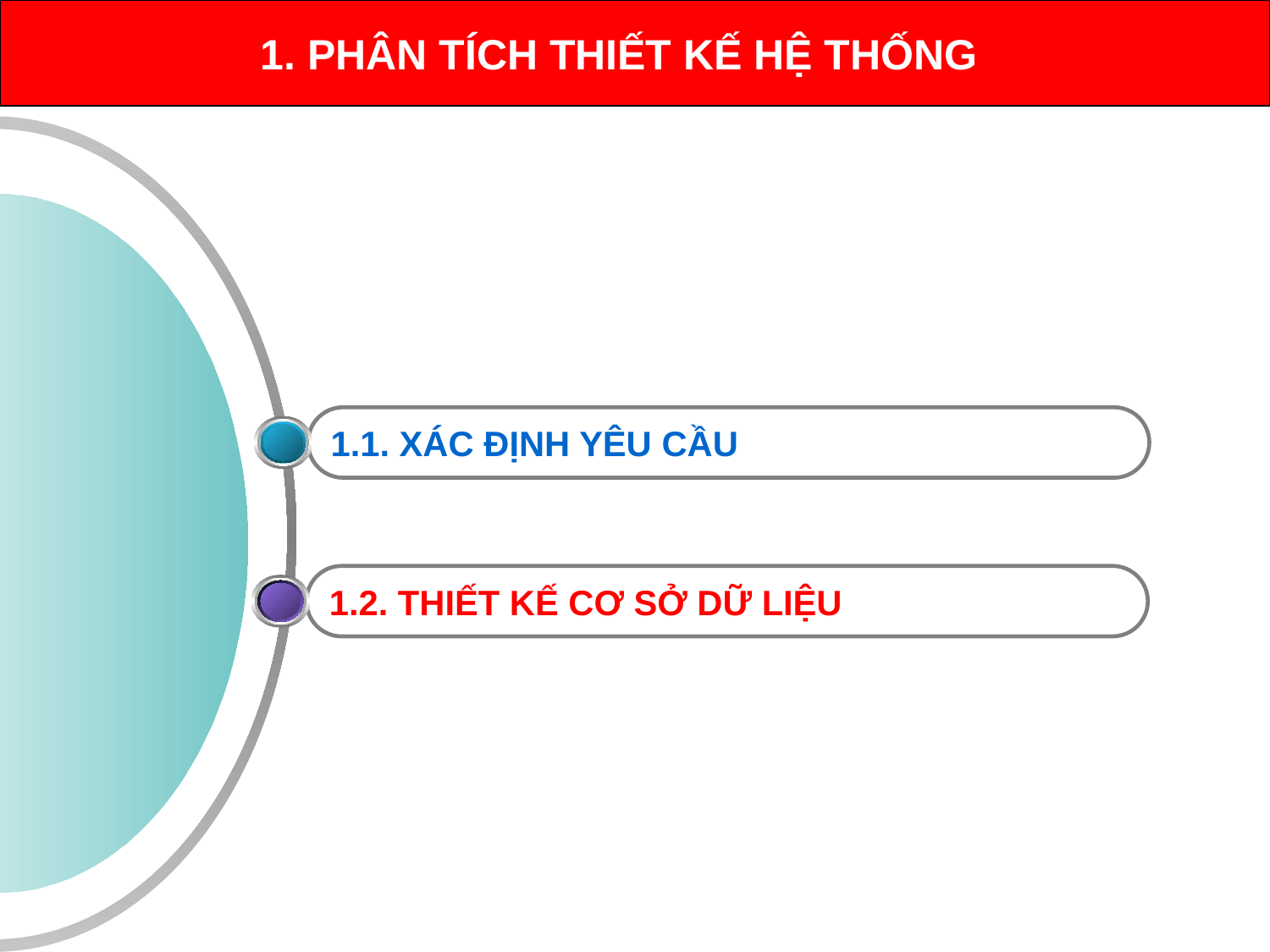

1. PHÂN TÍCH THIẾT KẾ HỆ THỐNG

1.1. XÁC ĐỊNH YÊU CẦU

1.2. THIẾT KẾ CƠ SỞ DỮ LIỆU

9